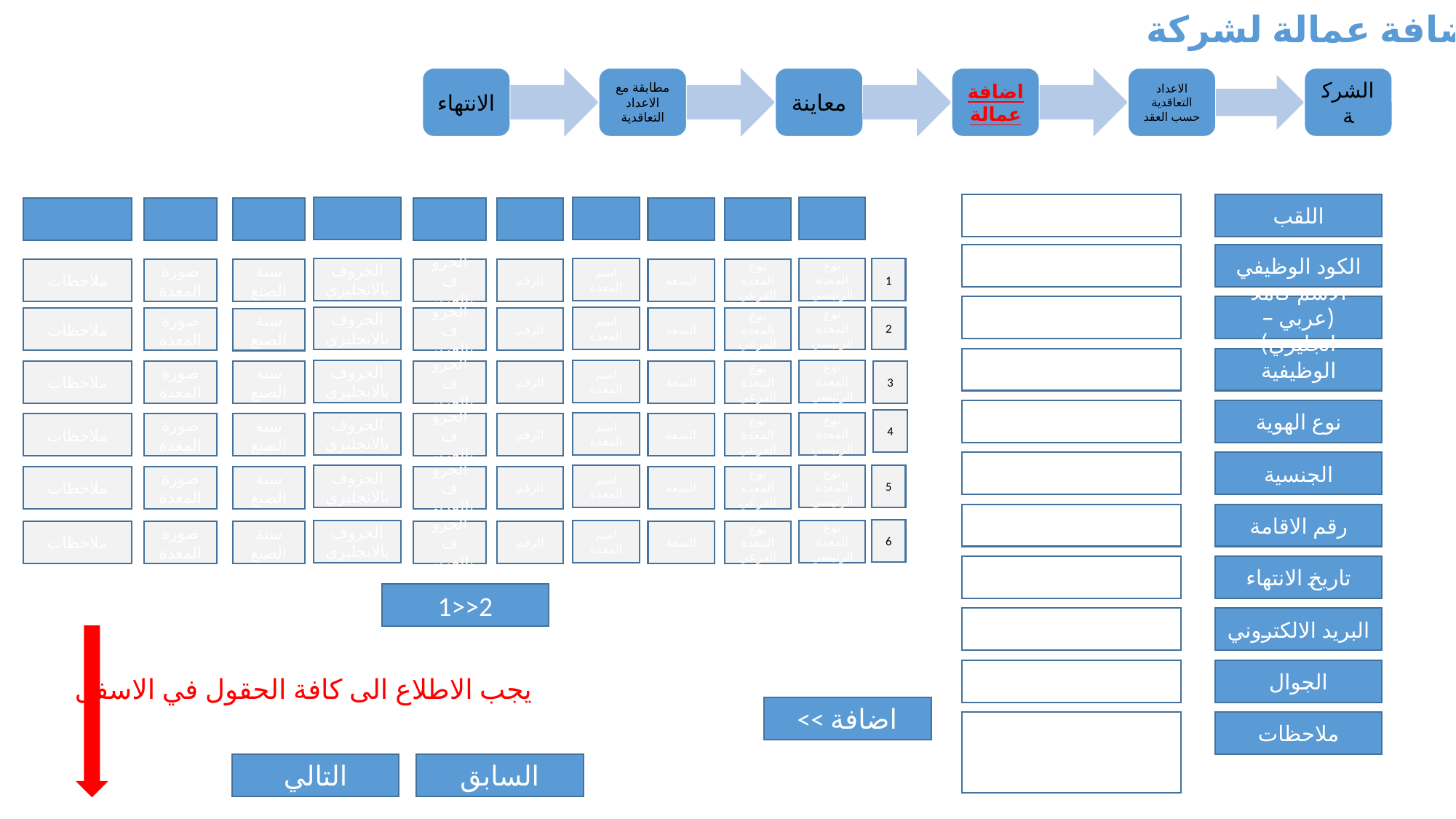

اضافة عمالة لشركة
اضافة عمالة
الشركة
معاينة

اللقب

الكود الوظيفي

الاسم كاملا (عربي – انجليزي)

الوظيفية

نوع الهوية

الجنسية

رقم الاقامة

تاريخ الانتهاء

البريد الالكتروني

الجوال

ملاحظات

الحروف بالانجليزي
اسم المعدة
نوع المعدة الرئيسي
1
ملاحظات
صورة المعدة
الحروف بالعربي
الرقم
السعة
نوع المعدة الفرعي
سنة الصنع
2
الحروف بالانجليزي
اسم المعدة
نوع المعدة الرئيسي
ملاحظات
صورة المعدة
الحروف بالعربي
الرقم
السعة
نوع المعدة الفرعي
سنة الصنع
الحروف بالانجليزي
اسم المعدة
نوع المعدة الرئيسي
ملاحظات
صورة المعدة
الحروف بالعربي
الرقم
السعة
نوع المعدة الفرعي
سنة الصنع
3
4
الحروف بالانجليزي
اسم المعدة
نوع المعدة الرئيسي
ملاحظات
صورة المعدة
الحروف بالعربي
الرقم
السعة
نوع المعدة الفرعي
سنة الصنع
5
الحروف بالانجليزي
اسم المعدة
نوع المعدة الرئيسي
ملاحظات
صورة المعدة
الحروف بالعربي
الرقم
السعة
نوع المعدة الفرعي
سنة الصنع
6
الحروف بالانجليزي
اسم المعدة
نوع المعدة الرئيسي
ملاحظات
صورة المعدة
الحروف بالعربي
الرقم
السعة
نوع المعدة الفرعي
سنة الصنع
1>>2

يجب الاطلاع الى كافة الحقول في الاسفل
 << اضافة
التالي
السابق